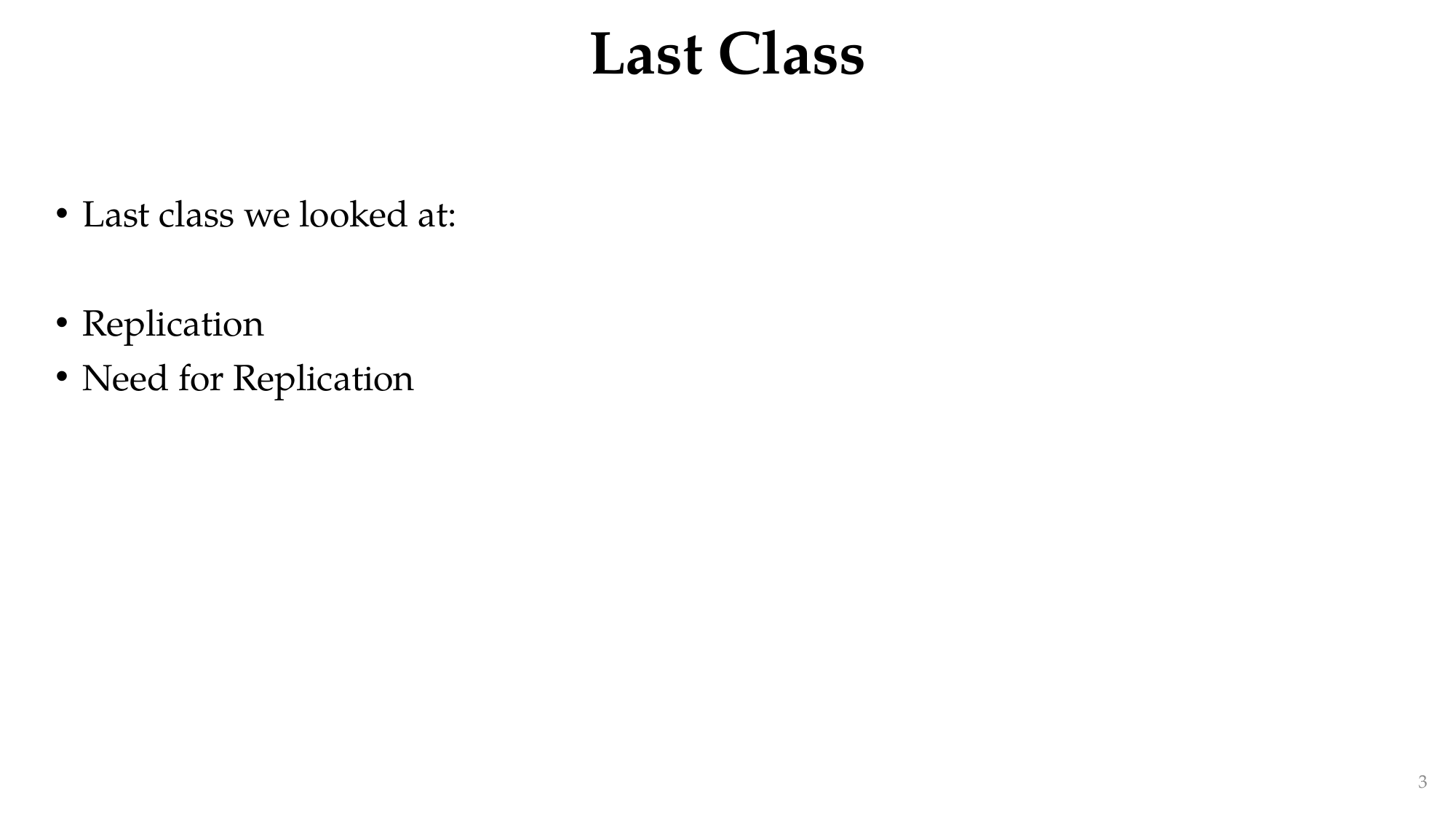

# Last Class
Last class we looked at:

Replication
Need for Replication

3